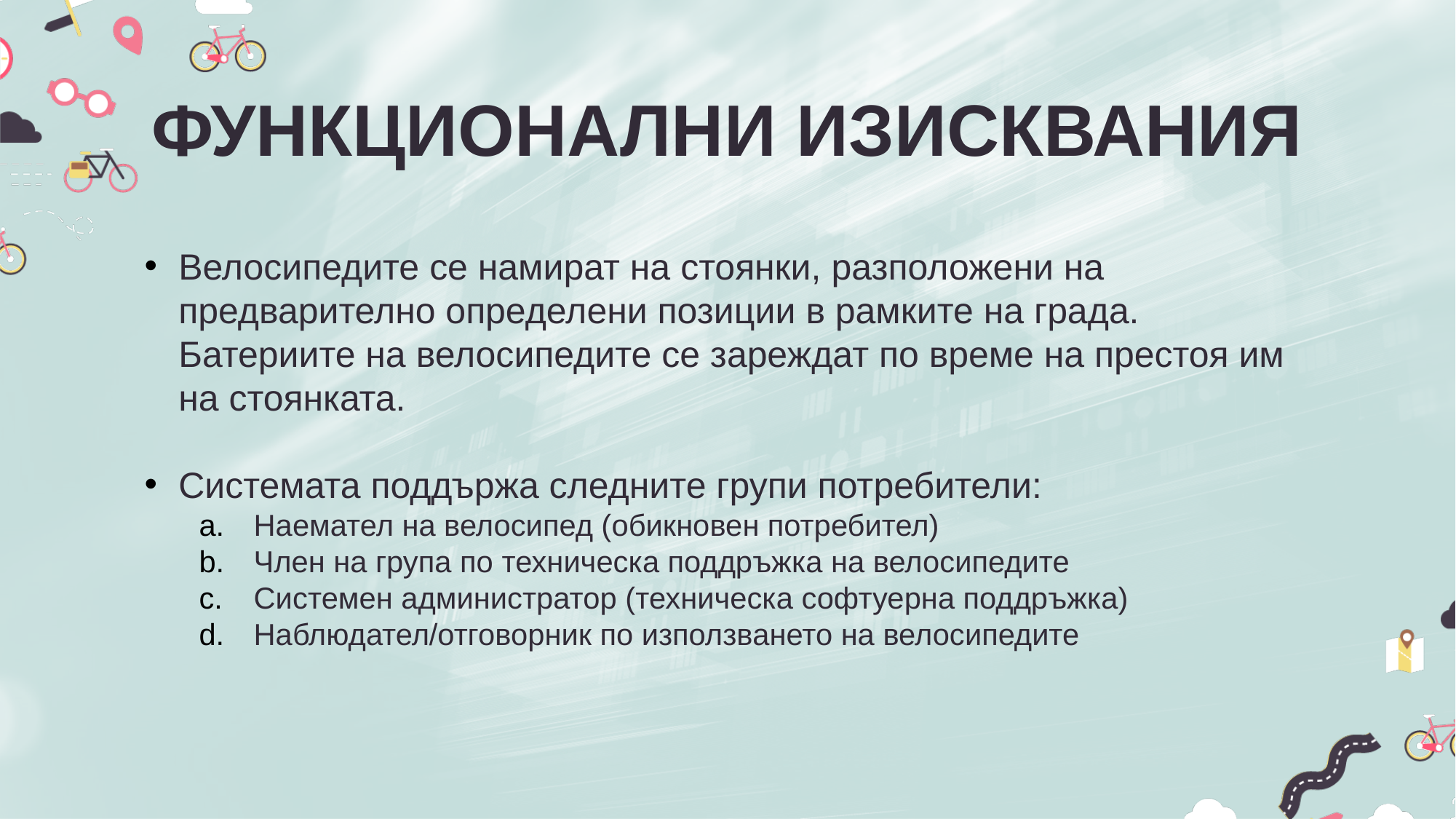

# Функционални изисквания
Велосипедите се намират на стоянки, разположени на предварително определени позиции в рамките на града. Батериите на велосипедите се зареждат по време на престоя им на стоянката.

Системата поддържа следните групи потребители:
Наемател на велосипед (обикновен потребител)
Член на група по техническа поддръжка на велосипедите
Системен администратор (техническа софтуерна поддръжка)
Наблюдател/отговорник по използването на велосипедите